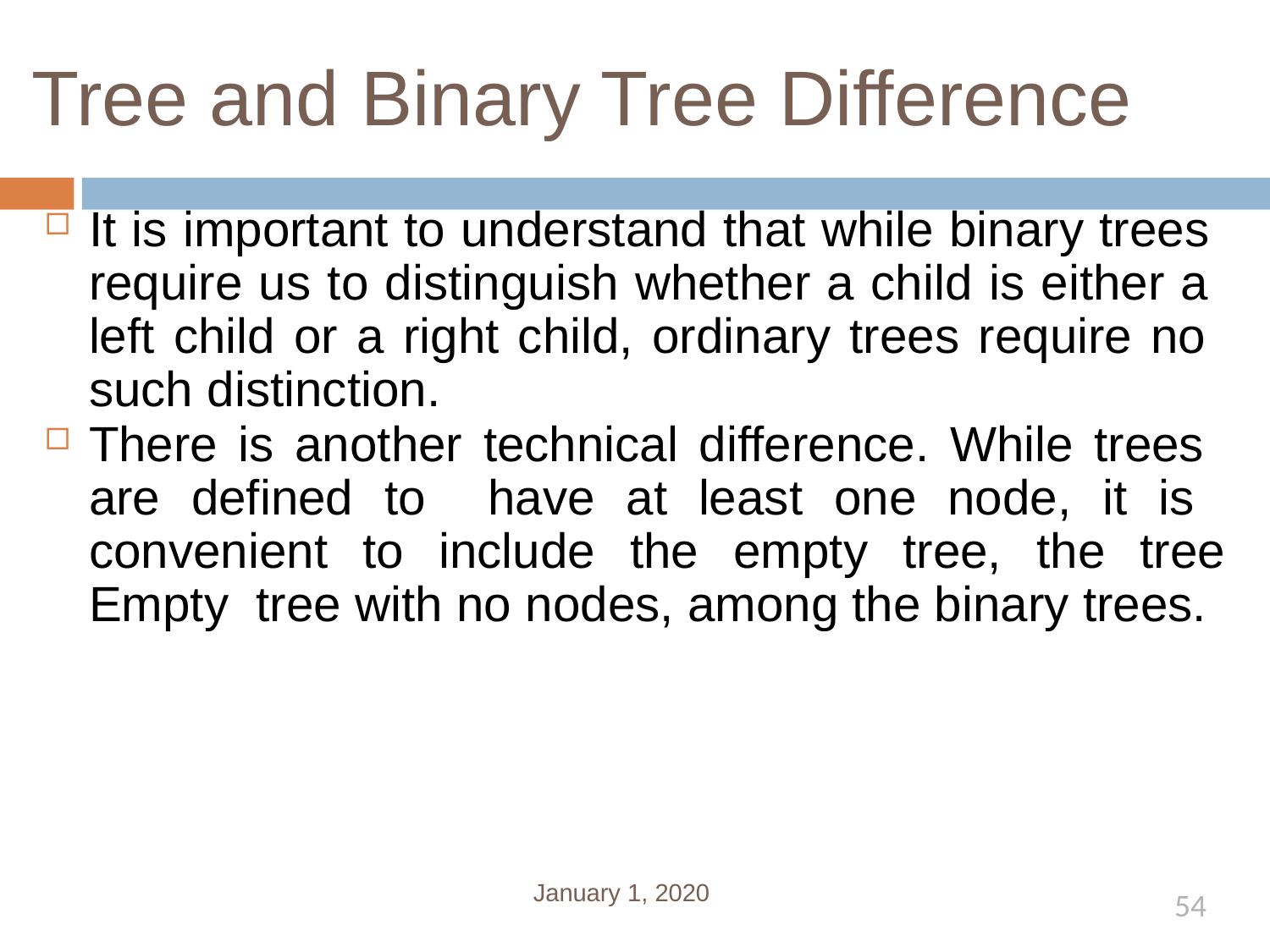

# Tree and Binary Tree Difference
It is important to understand that while binary trees  require us to distinguish whether a child is either a  left child or a right child, ordinary trees require no  such distinction.
There is another technical difference. While trees  are defined to  have at least one node, it is  convenient to include the empty tree, the tree Empty  tree with no nodes, among the binary trees.
January 1, 2020
54